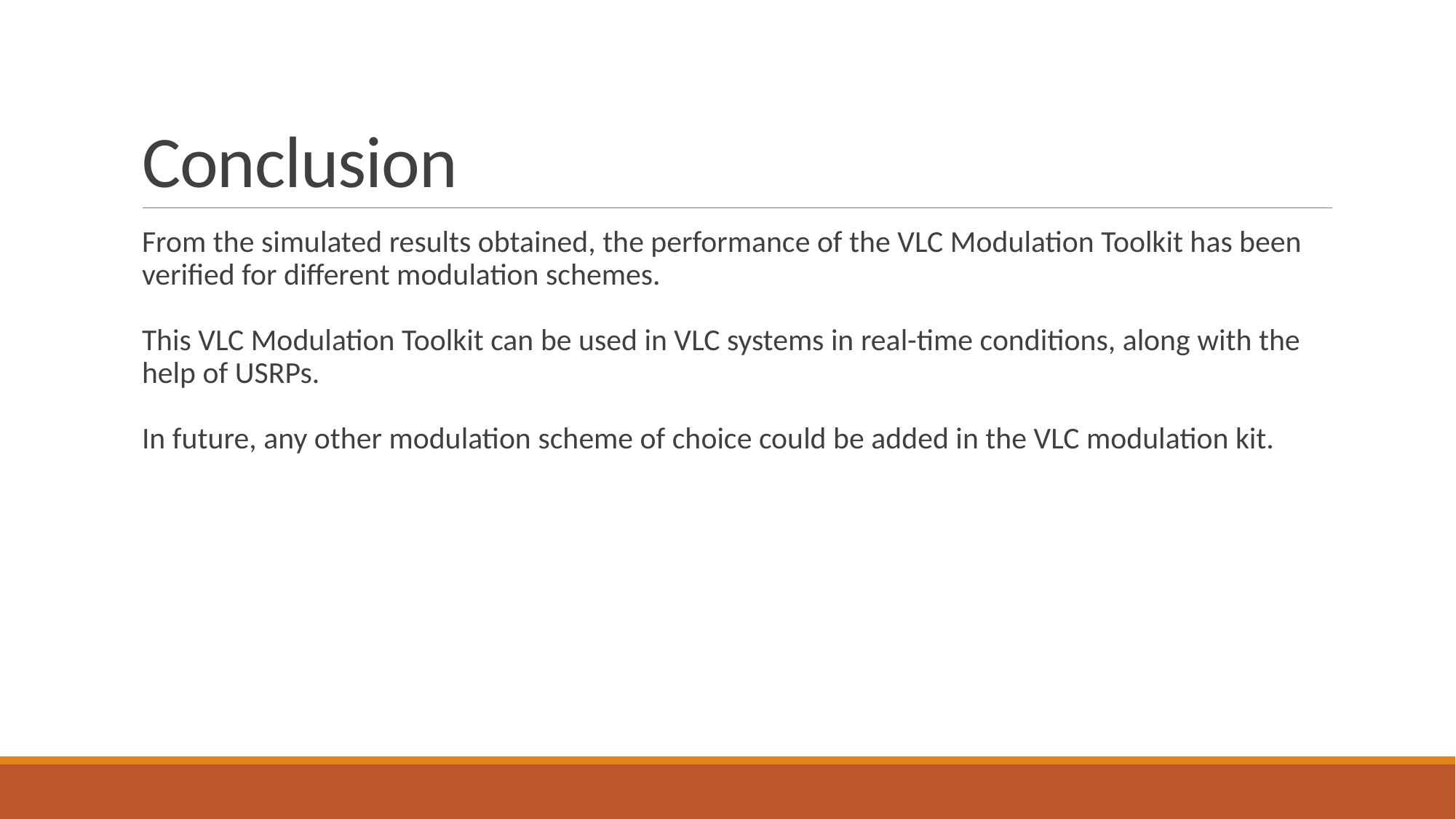

# Conclusion
From the simulated results obtained, the performance of the VLC Modulation Toolkit has been verified for different modulation schemes.
This VLC Modulation Toolkit can be used in VLC systems in real-time conditions, along with the help of USRPs.
In future, any other modulation scheme of choice could be added in the VLC modulation kit.